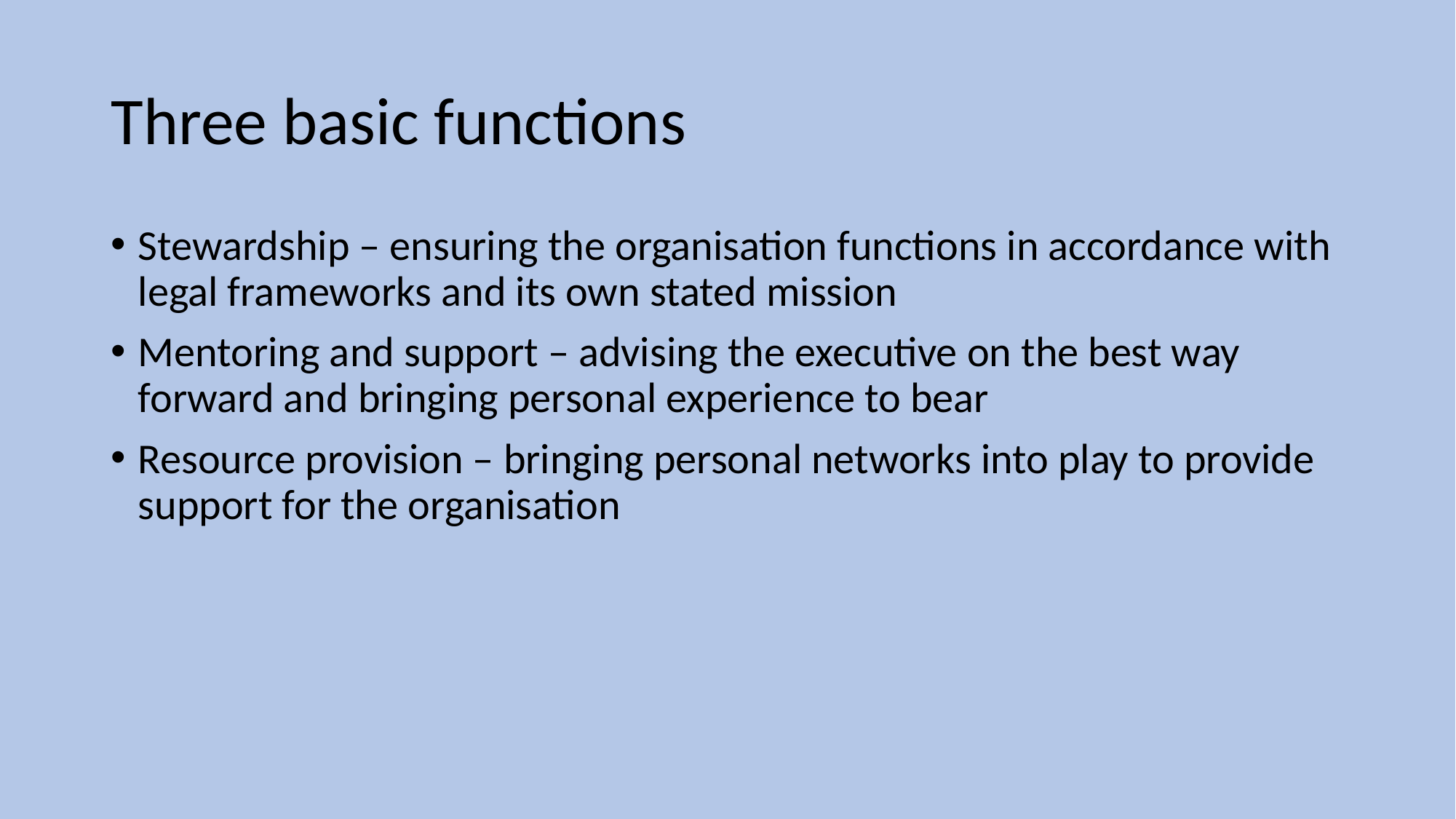

# Three basic functions
Stewardship – ensuring the organisation functions in accordance with legal frameworks and its own stated mission
Mentoring and support – advising the executive on the best way forward and bringing personal experience to bear
Resource provision – bringing personal networks into play to provide support for the organisation